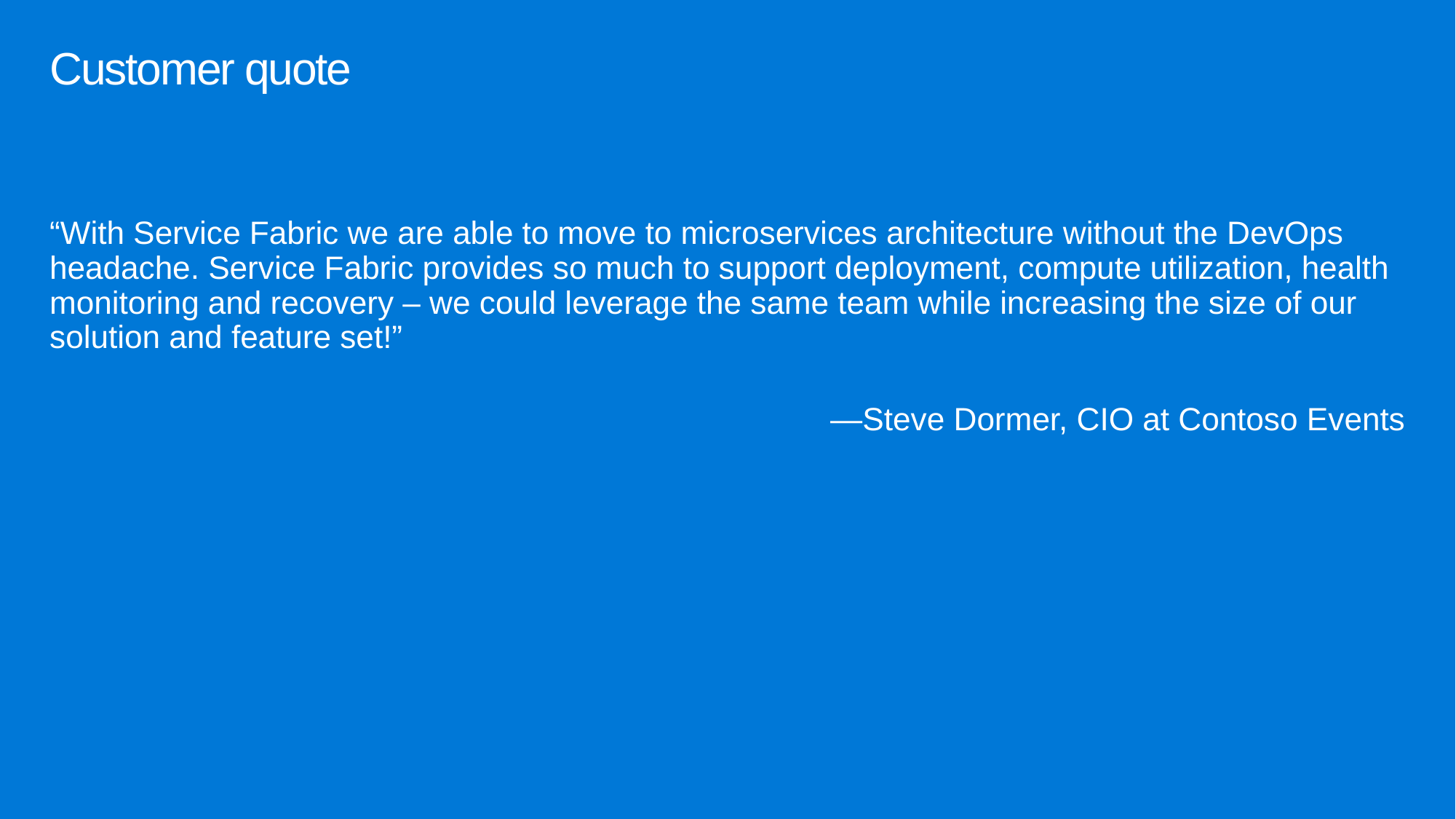

# Customer quote
“With Service Fabric we are able to move to microservices architecture without the DevOps headache. Service Fabric provides so much to support deployment, compute utilization, health monitoring and recovery – we could leverage the same team while increasing the size of our solution and feature set!”

—Steve Dormer, CIO at Contoso Events